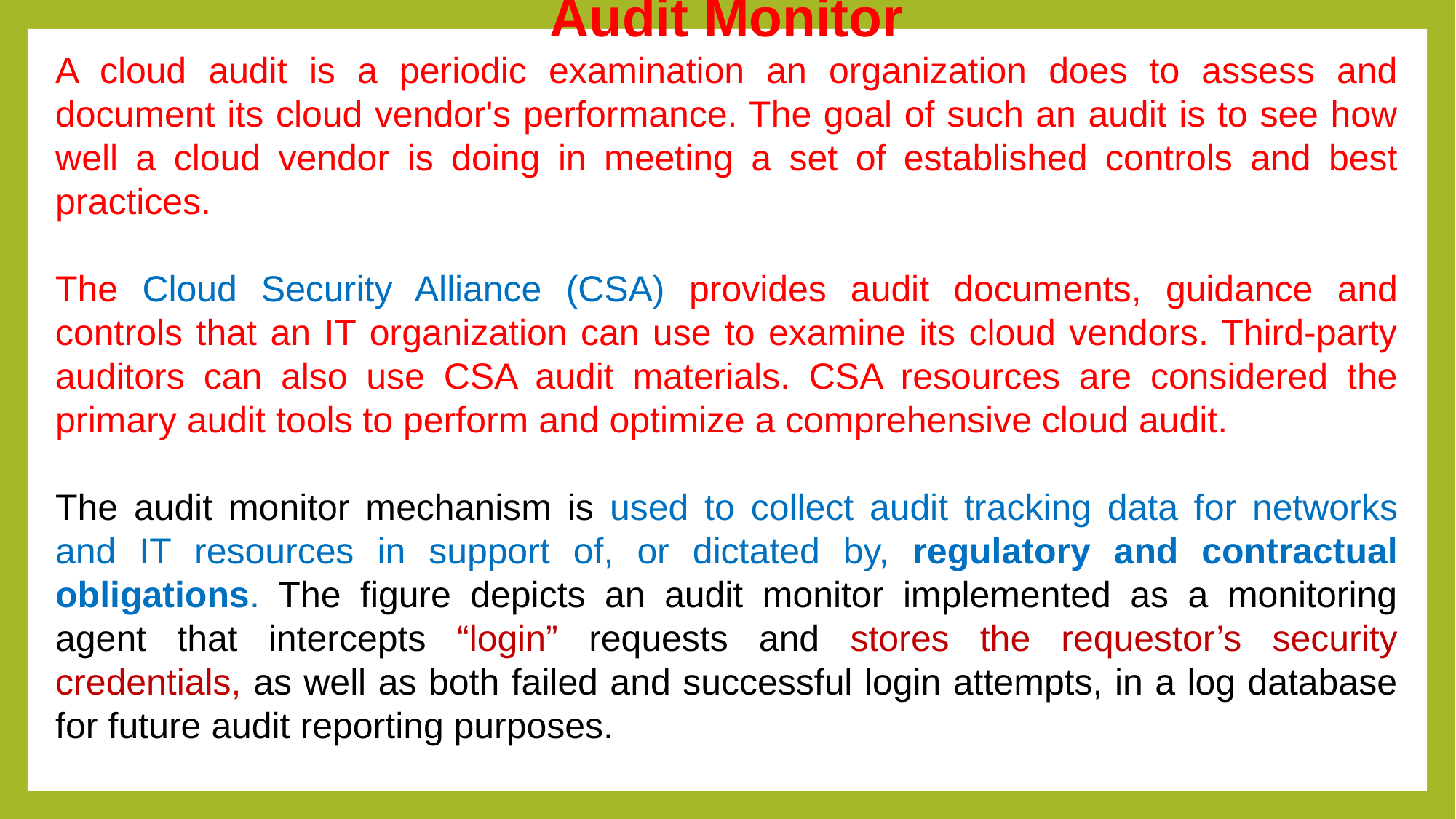

Audit Monitor
A cloud audit is a periodic examination an organization does to assess and document its cloud vendor's performance. The goal of such an audit is to see how well a cloud vendor is doing in meeting a set of established controls and best practices.

The Cloud Security Alliance (CSA) provides audit documents, guidance and controls that an IT organization can use to examine its cloud vendors. Third-party auditors can also use CSA audit materials. CSA resources are considered the primary audit tools to perform and optimize a comprehensive cloud audit.

The audit monitor mechanism is used to collect audit tracking data for networks and IT resources in support of, or dictated by, regulatory and contractual obligations. The figure depicts an audit monitor implemented as a monitoring agent that intercepts “login” requests and stores the requestor’s security credentials, as well as both failed and successful login attempts, in a log database for future audit reporting purposes.